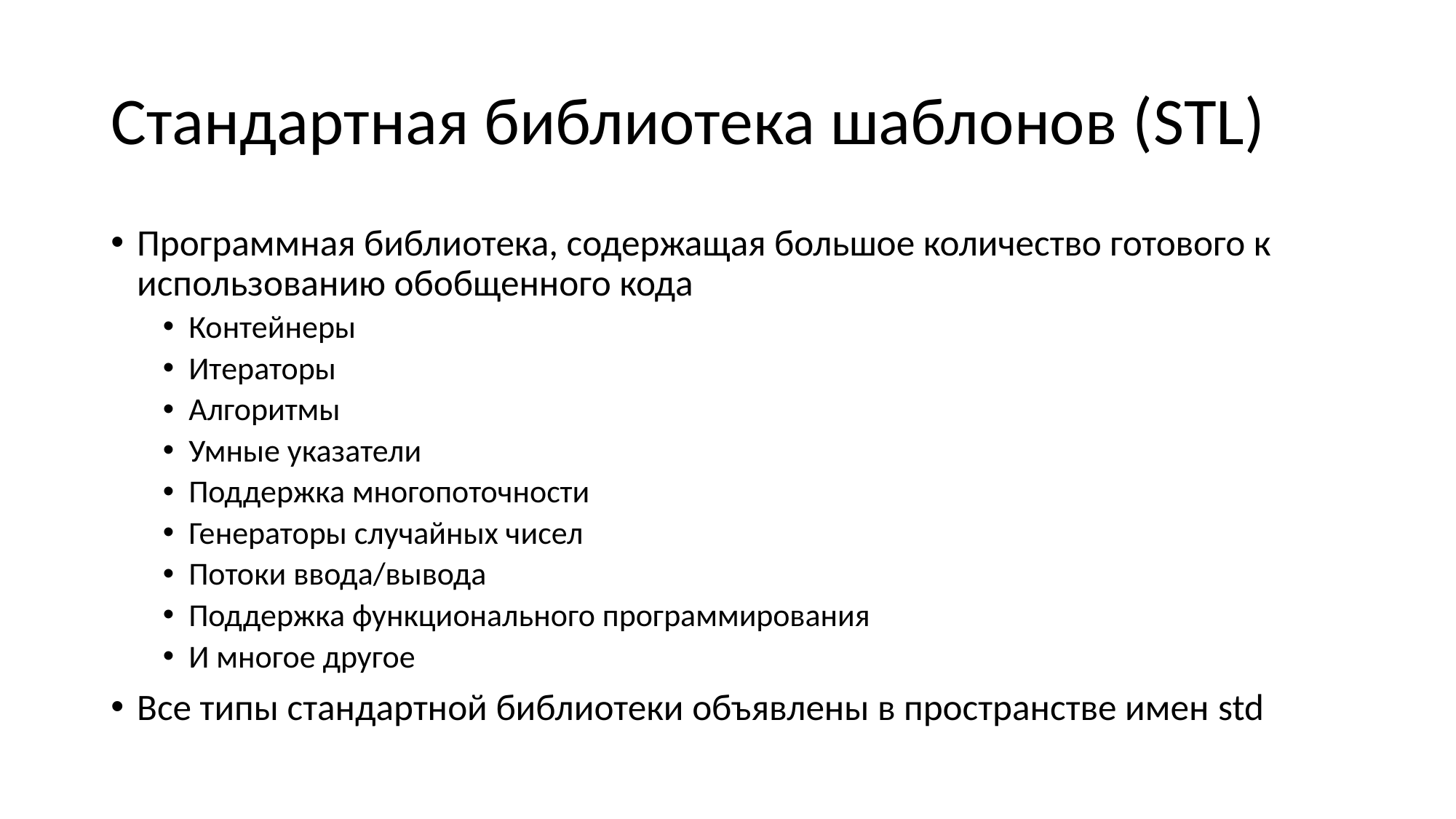

# Стандартная библиотека шаблонов (STL)
Программная библиотека, содержащая большое количество готового к использованию обобщенного кода
Контейнеры
Итераторы
Алгоритмы
Умные указатели
Поддержка многопоточности
Генераторы случайных чисел
Потоки ввода/вывода
Поддержка функционального программирования
И многое другое
Все типы стандартной библиотеки объявлены в пространстве имен std